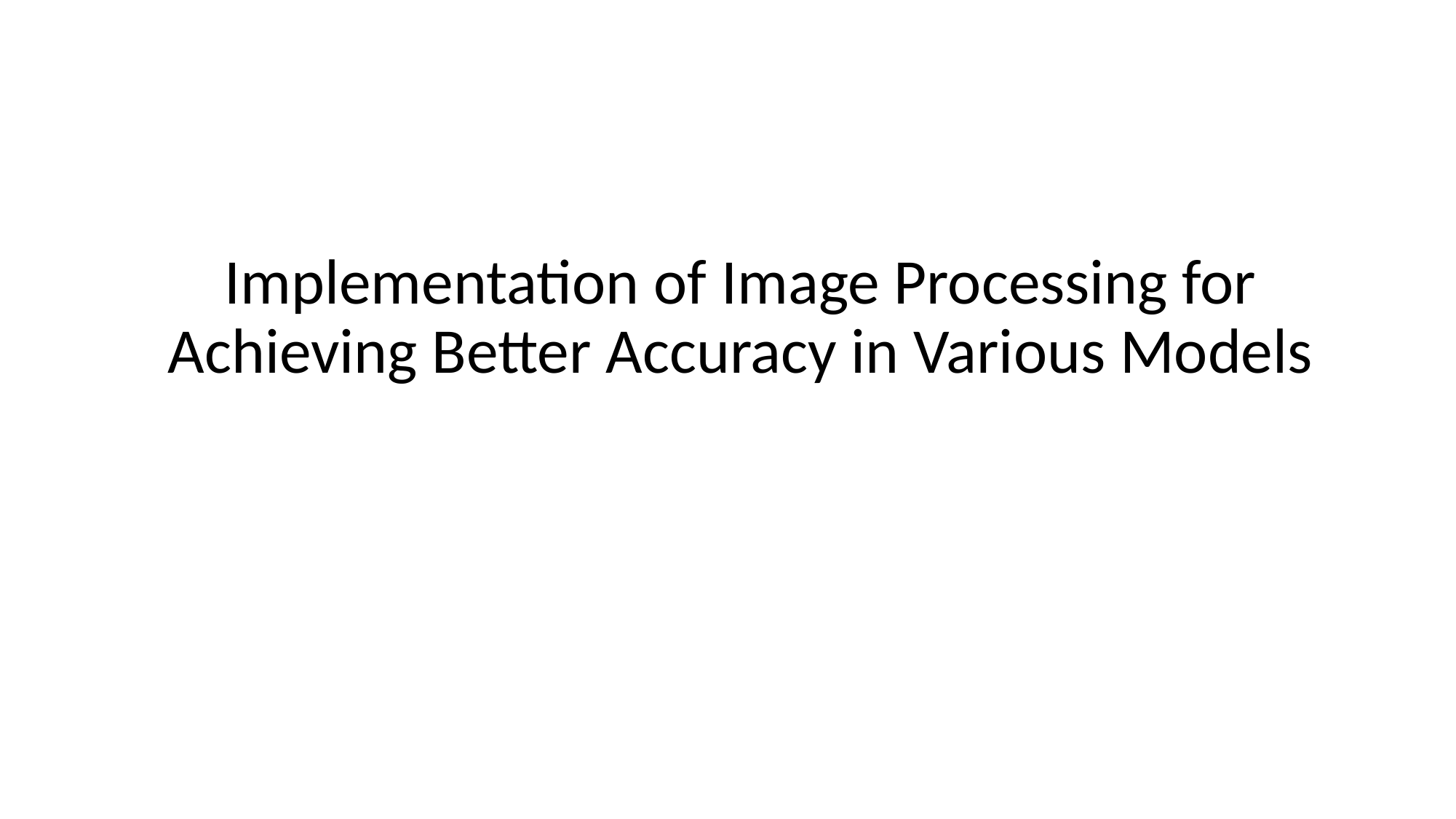

# Implementation of Image Processing for Achieving Better Accuracy in Various Models